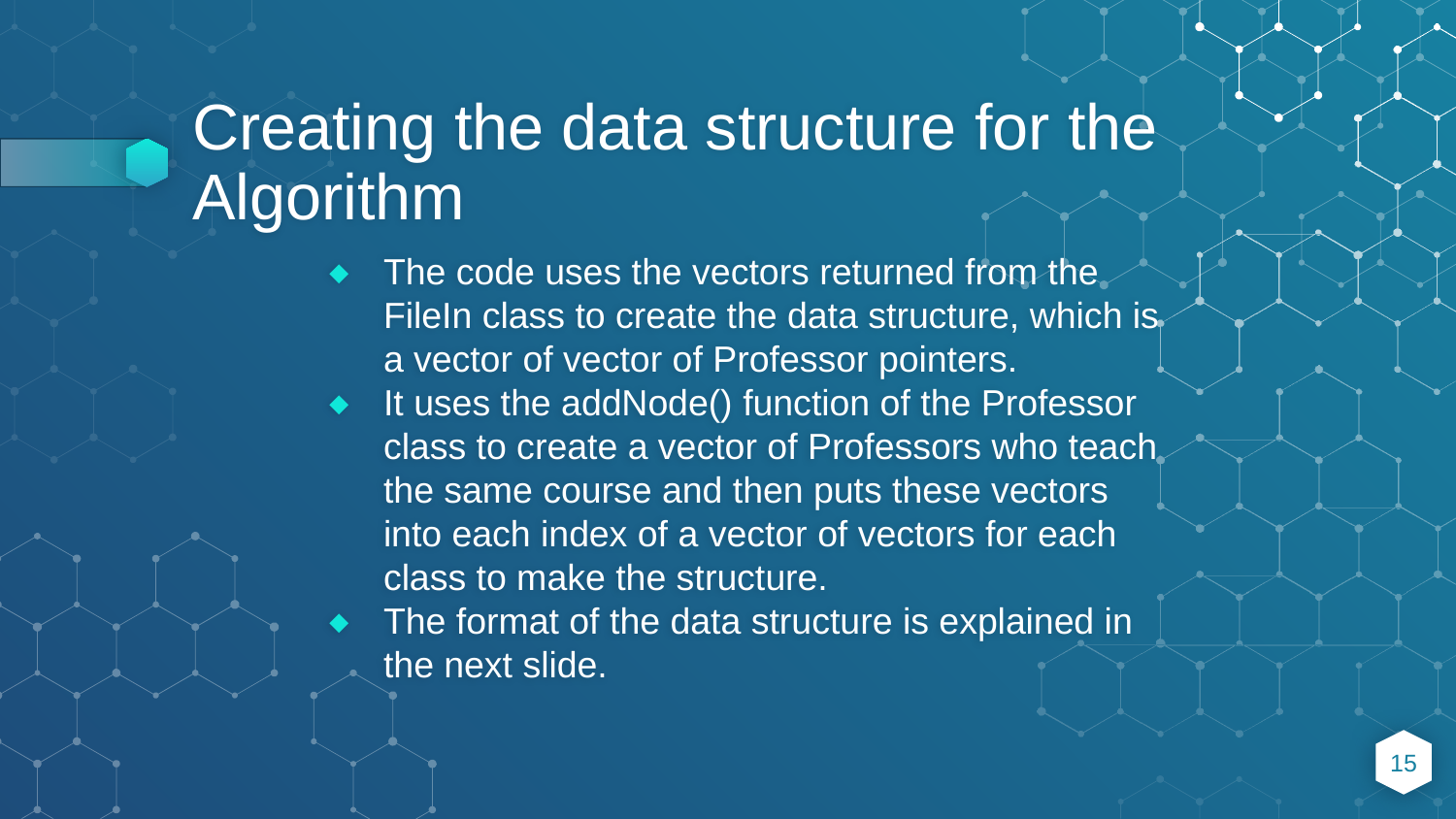

# Creating the data structure for the Algorithm
The code uses the vectors returned from the FileIn class to create the data structure, which is a vector of vector of Professor pointers.
It uses the addNode() function of the Professor class to create a vector of Professors who teach the same course and then puts these vectors into each index of a vector of vectors for each class to make the structure.
The format of the data structure is explained in the next slide.

15